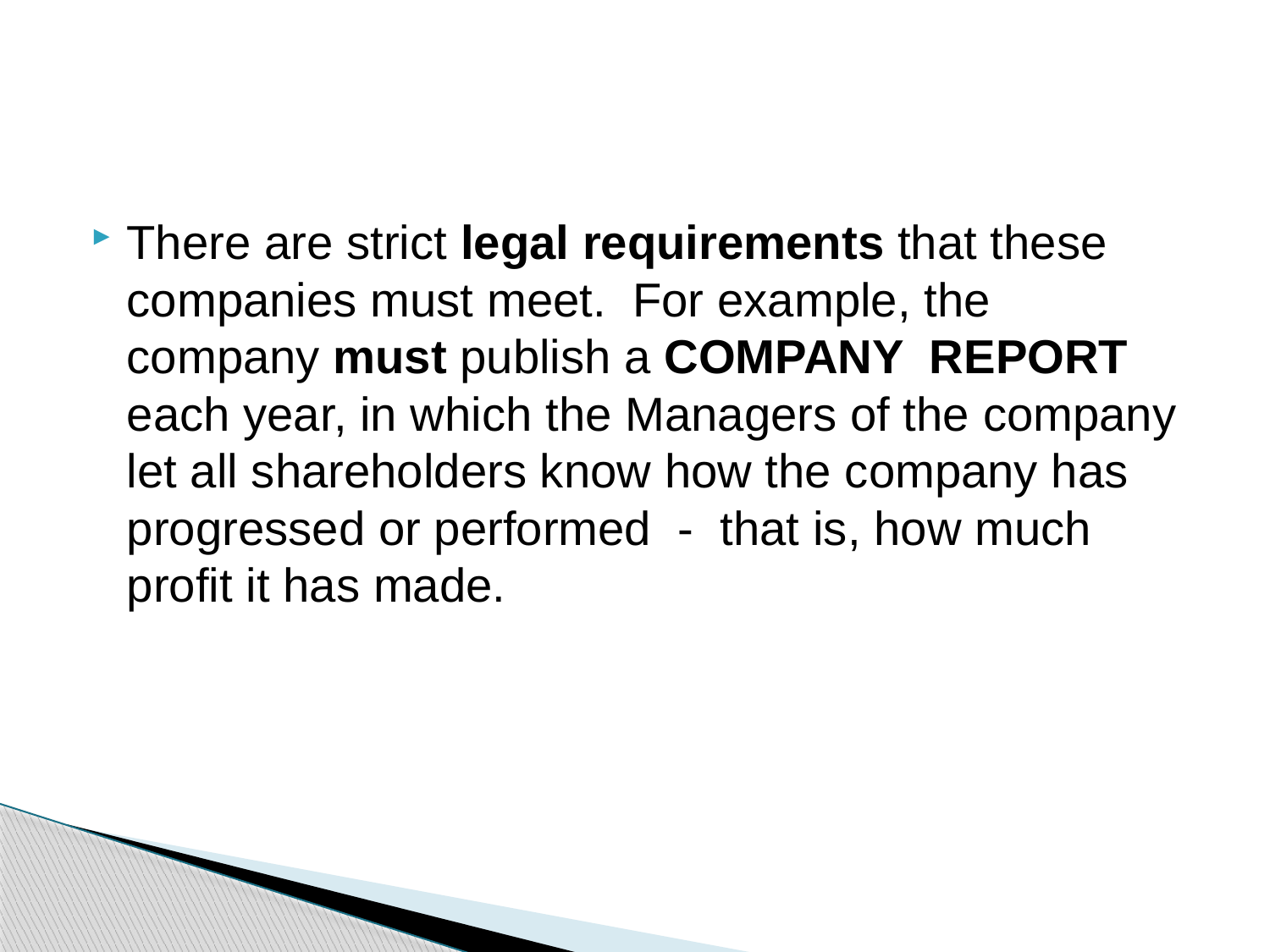

#
There are strict legal requirements that these companies must meet.  For example, the company must publish a COMPANY  REPORT  each year, in which the Managers of the company let all shareholders know how the company has progressed or performed  -  that is, how much profit it has made.